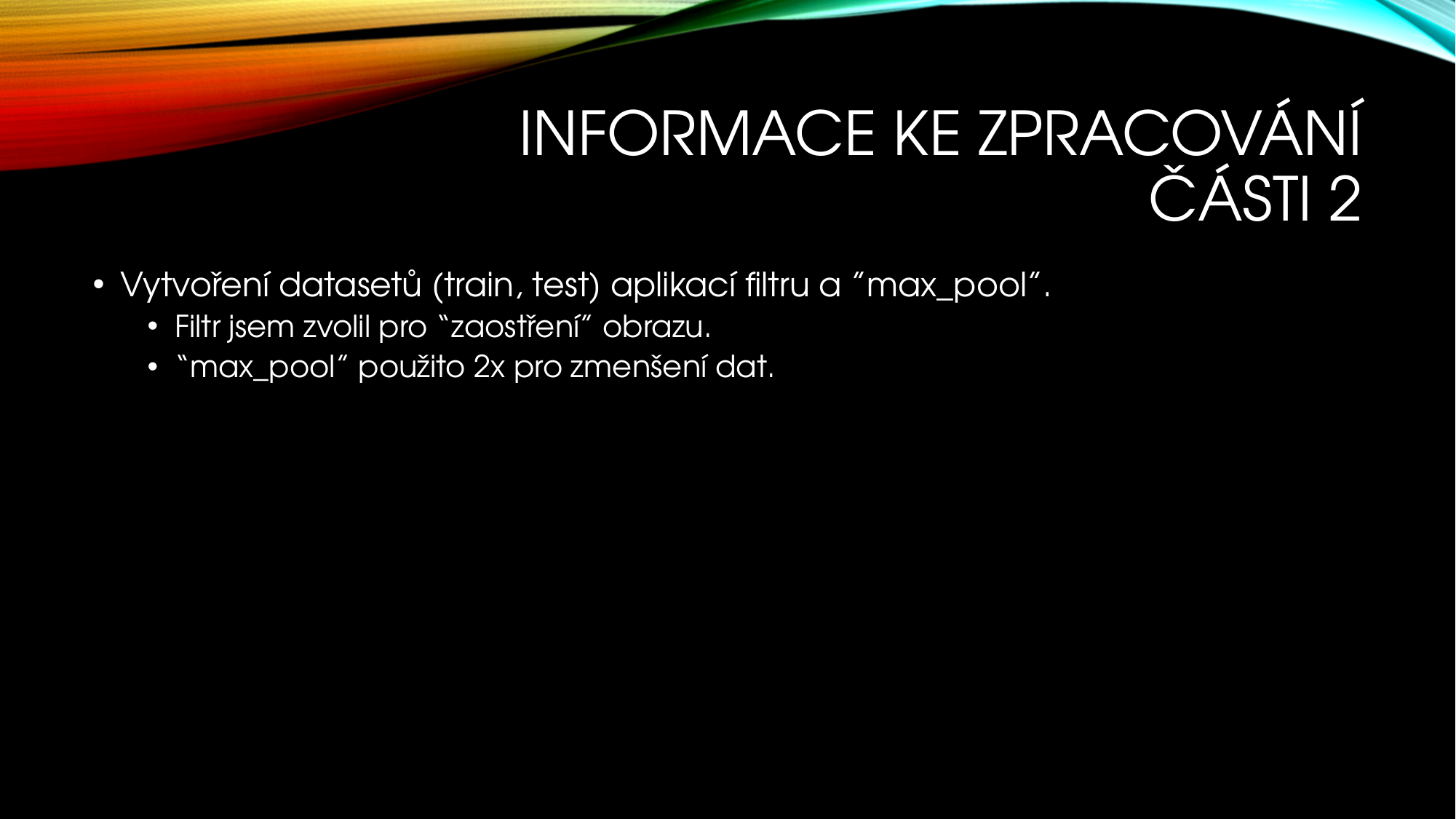

# Informace ke zpracování části 2
Vytvoření datasetů (train, test) aplikací filtru a ”max_pool”.
Filtr jsem zvolil pro “zaostření” obrazu.
“max_pool” použito 2x pro zmenšení dat.